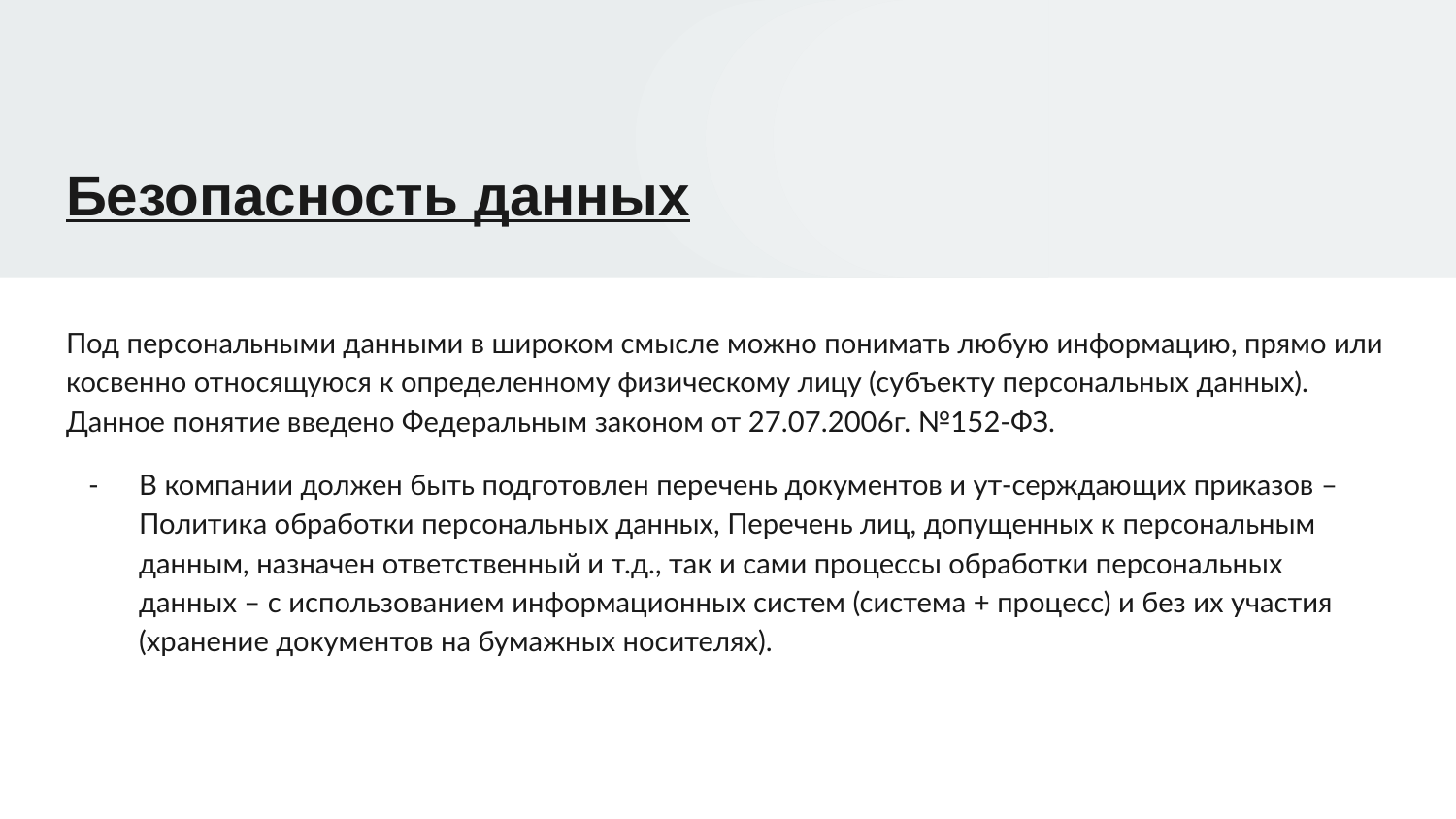

# Безопасность данных
Под персональными данными в широком смысле можно понимать любую информацию, прямо или косвенно относящуюся к определенному физическому лицу (субъекту персональных данных). Данное понятие введено Федеральным законом от 27.07.2006г. №152-ФЗ.
В компании должен быть подготовлен перечень документов и ут-серждающих приказов – Политика обработки персональных данных, Перечень лиц, допущенных к персональным данным, назначен ответственный и т.д., так и сами процессы обработки персональных данных – с использованием информационных систем (система + процесс) и без их участия (хранение документов на бумажных носителях).